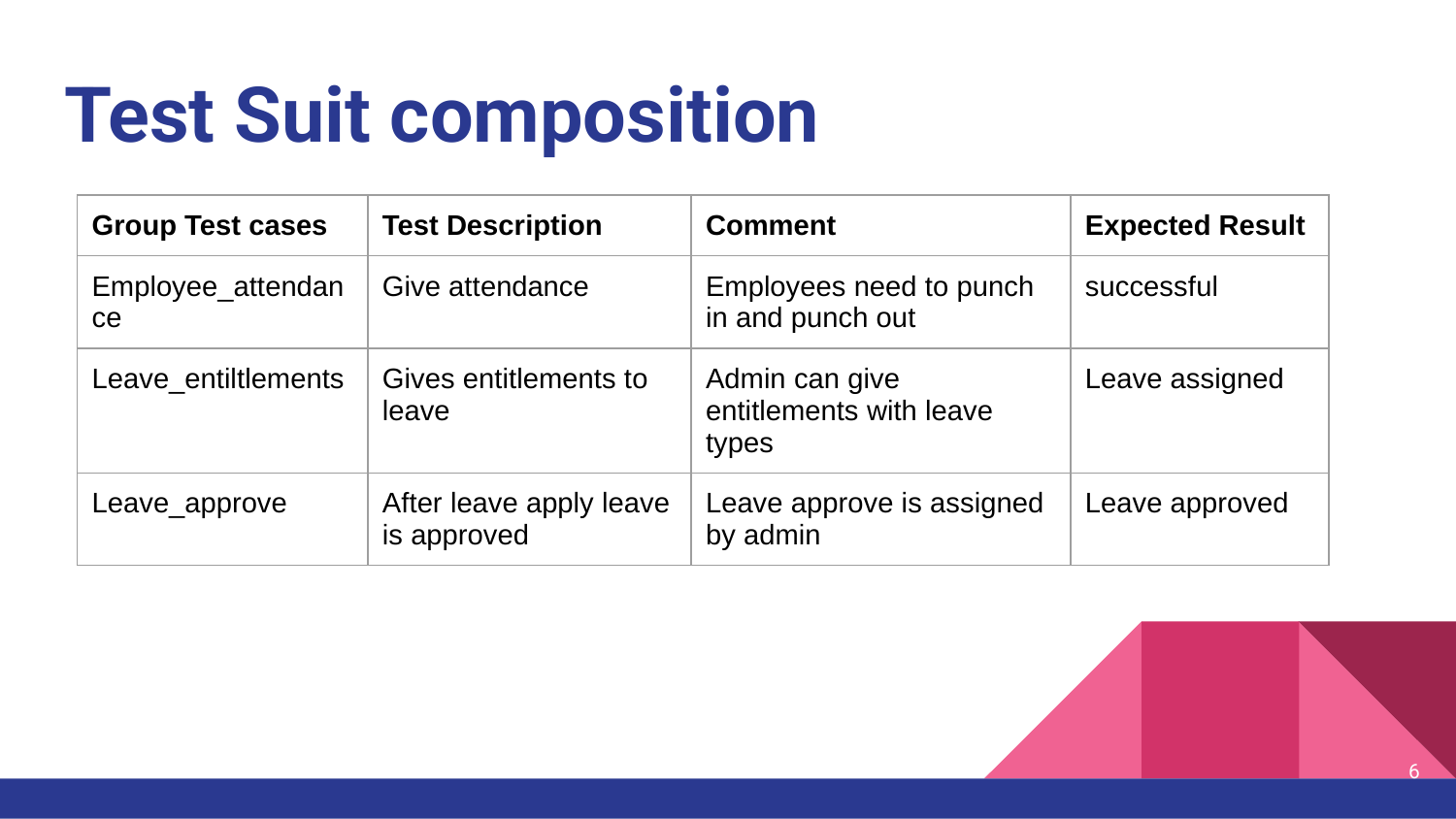

# Test Suit composition
| Group Test cases | Test Description | Comment | Expected Result |
| --- | --- | --- | --- |
| Employee\_attendance | Give attendance | Employees need to punch in and punch out | successful |
| Leave\_entiltlements | Gives entitlements to leave | Admin can give entitlements with leave types | Leave assigned |
| Leave\_approve | After leave apply leave is approved | Leave approve is assigned by admin | Leave approved |
6